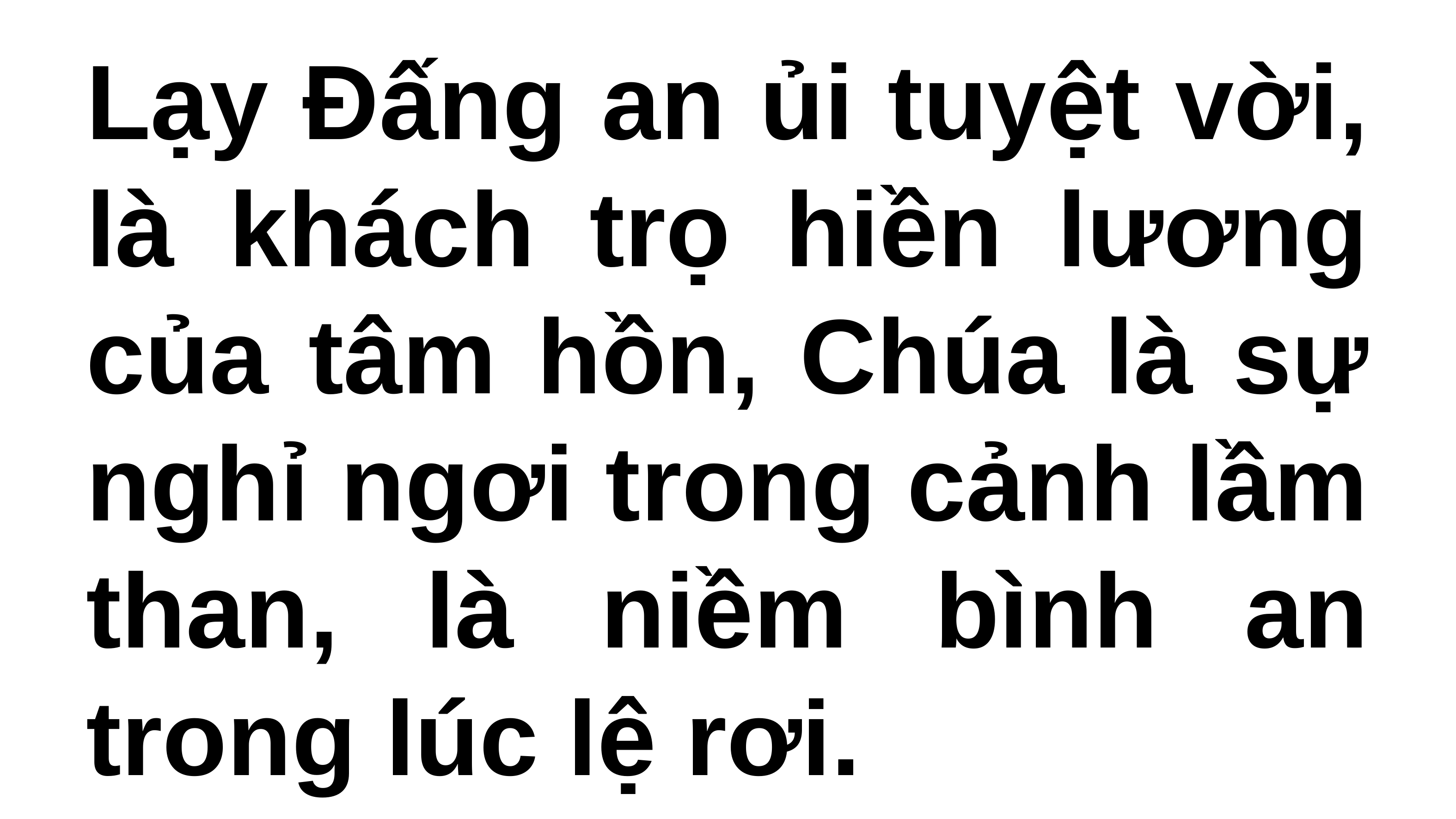

Lạy Ðấng an ủi tuyệt vời, là khách trọ hiền lương của tâm hồn, Chúa là sự nghỉ ngơi trong cảnh lầm than, là niềm bình an trong lúc lệ rơi.